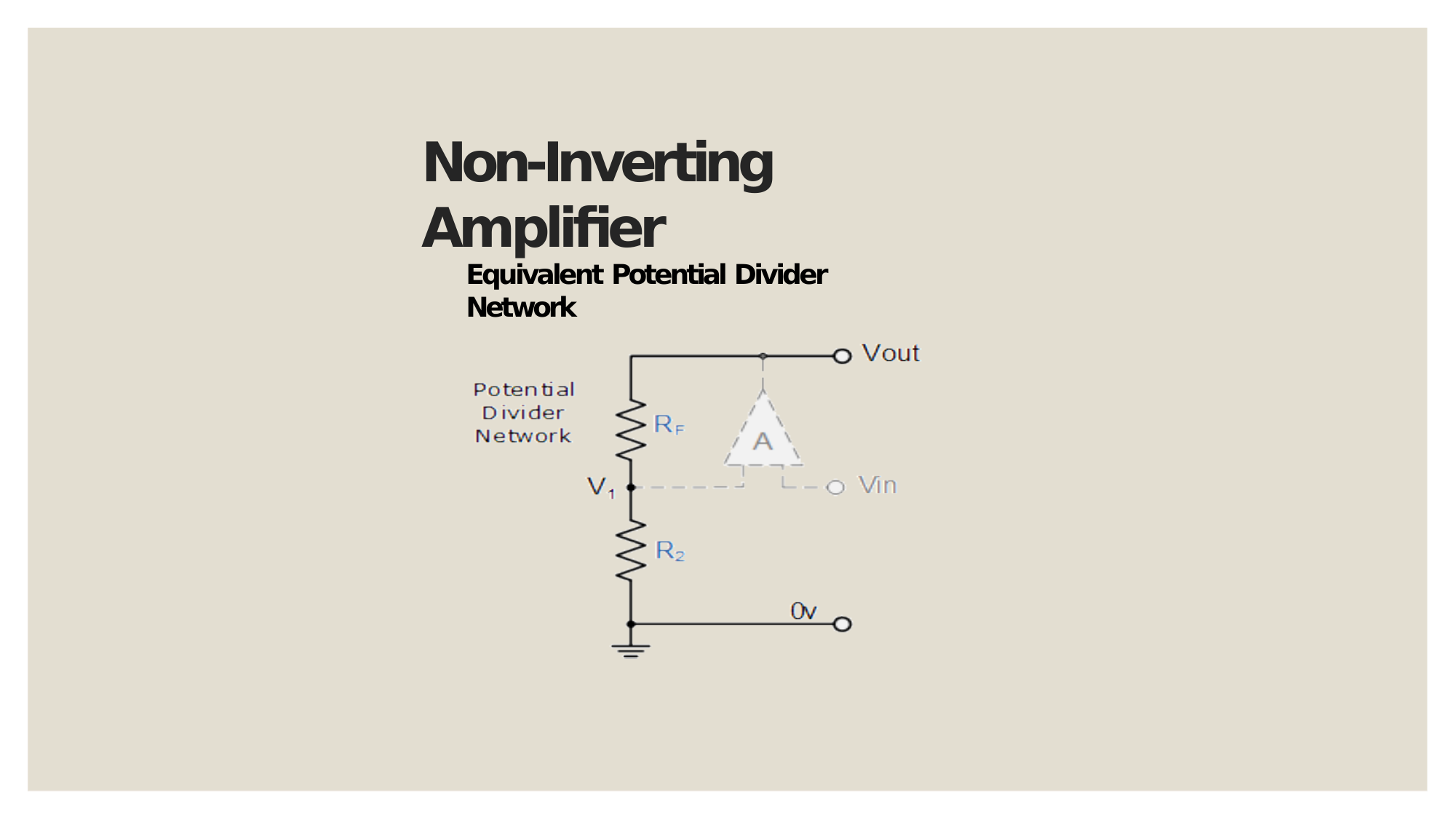

# Non-Inverting Amplifier
Equivalent Potential Divider Network